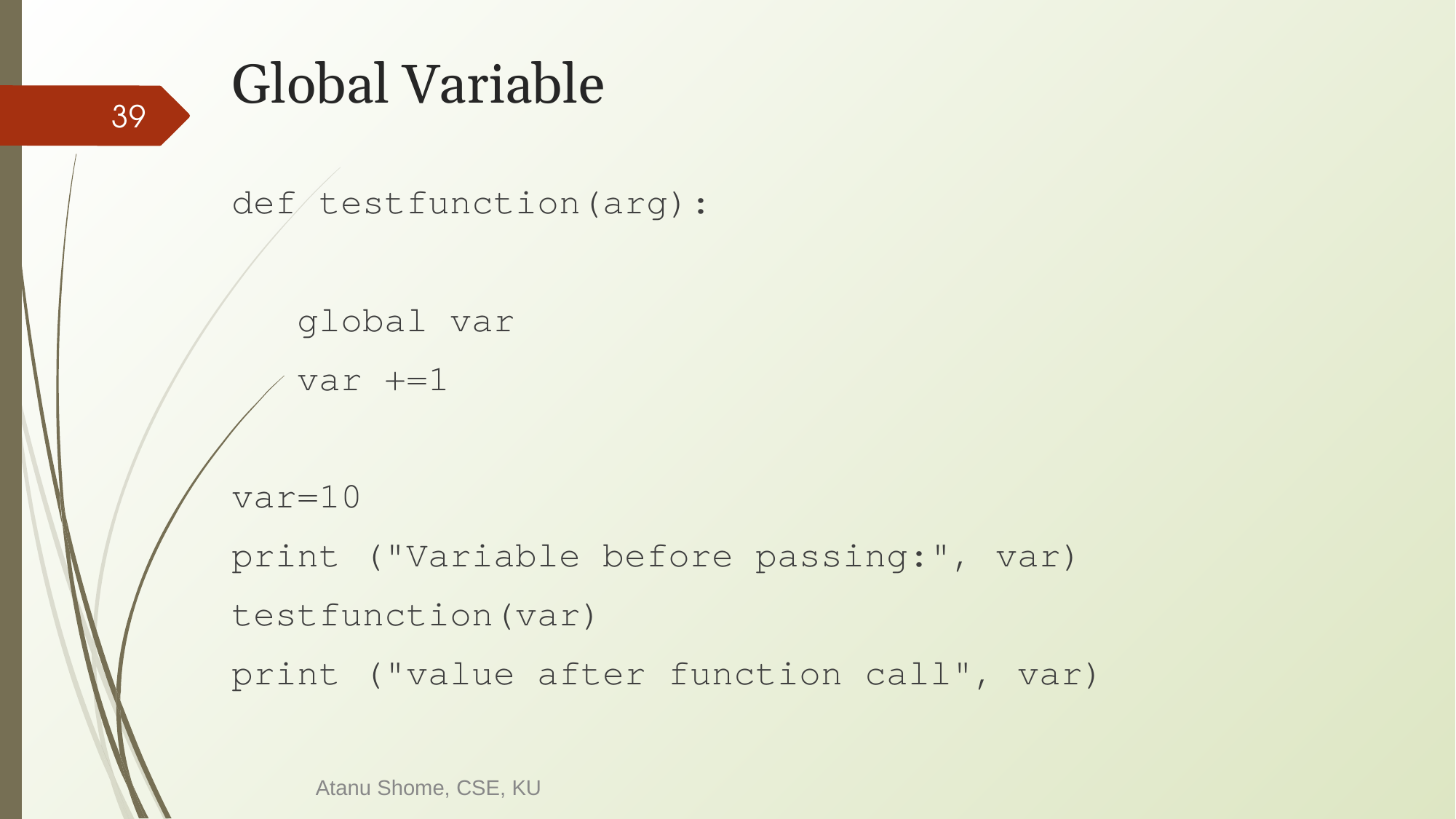

# Global Variable
39
def testfunction(arg):

   global var
   var +=1

var=10
print ("Variable before passing:", var)
testfunction(var)
print ("value after function call", var)
Atanu Shome, CSE, KU